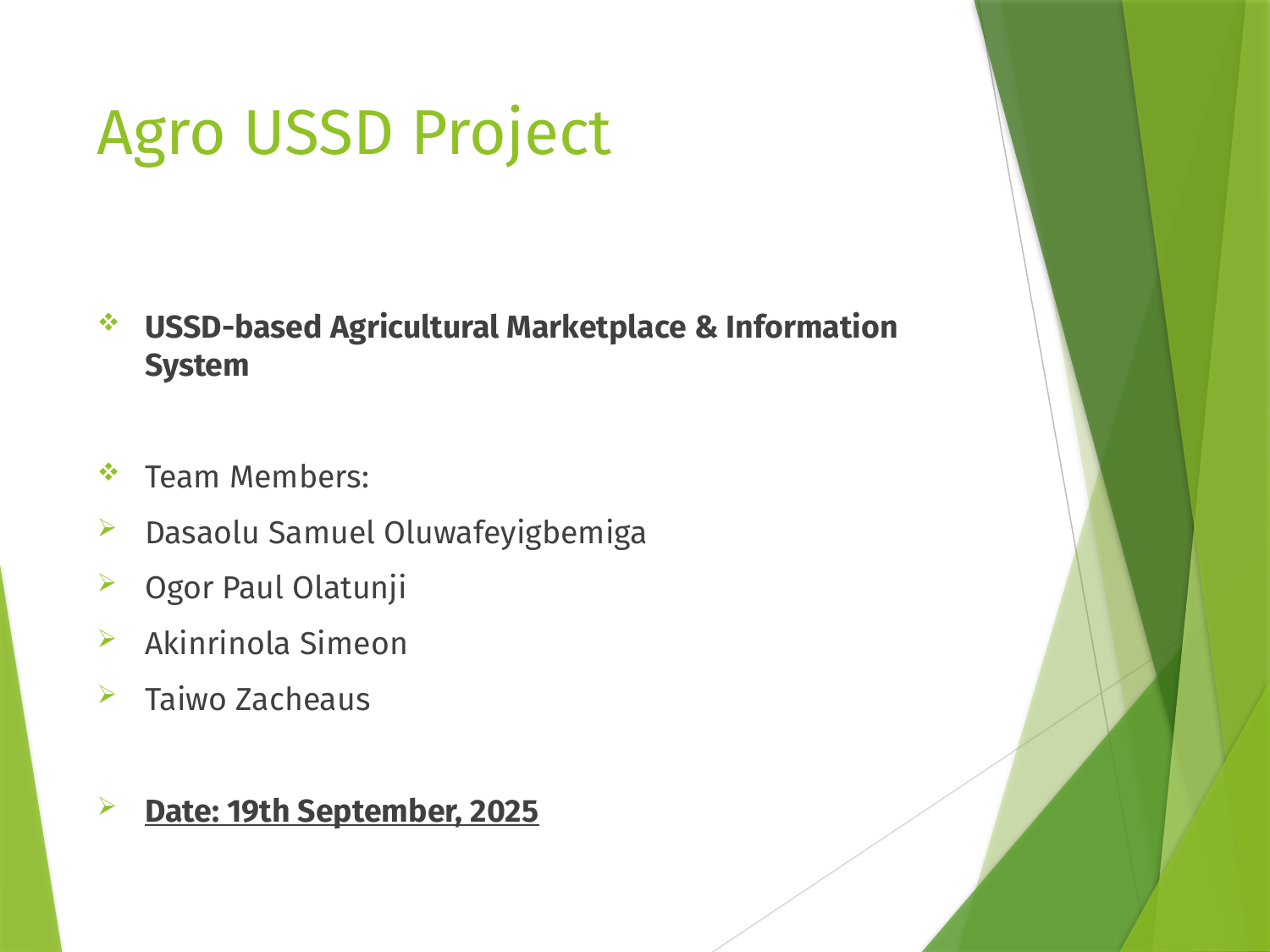

# Agro USSD Project
USSD-based Agricultural Marketplace & Information System

Team Members:
Dasaolu Samuel Oluwafeyigbemiga
Ogor Paul Olatunji
Akinrinola Simeon
Taiwo Zacheaus

Date: 19th September, 2025